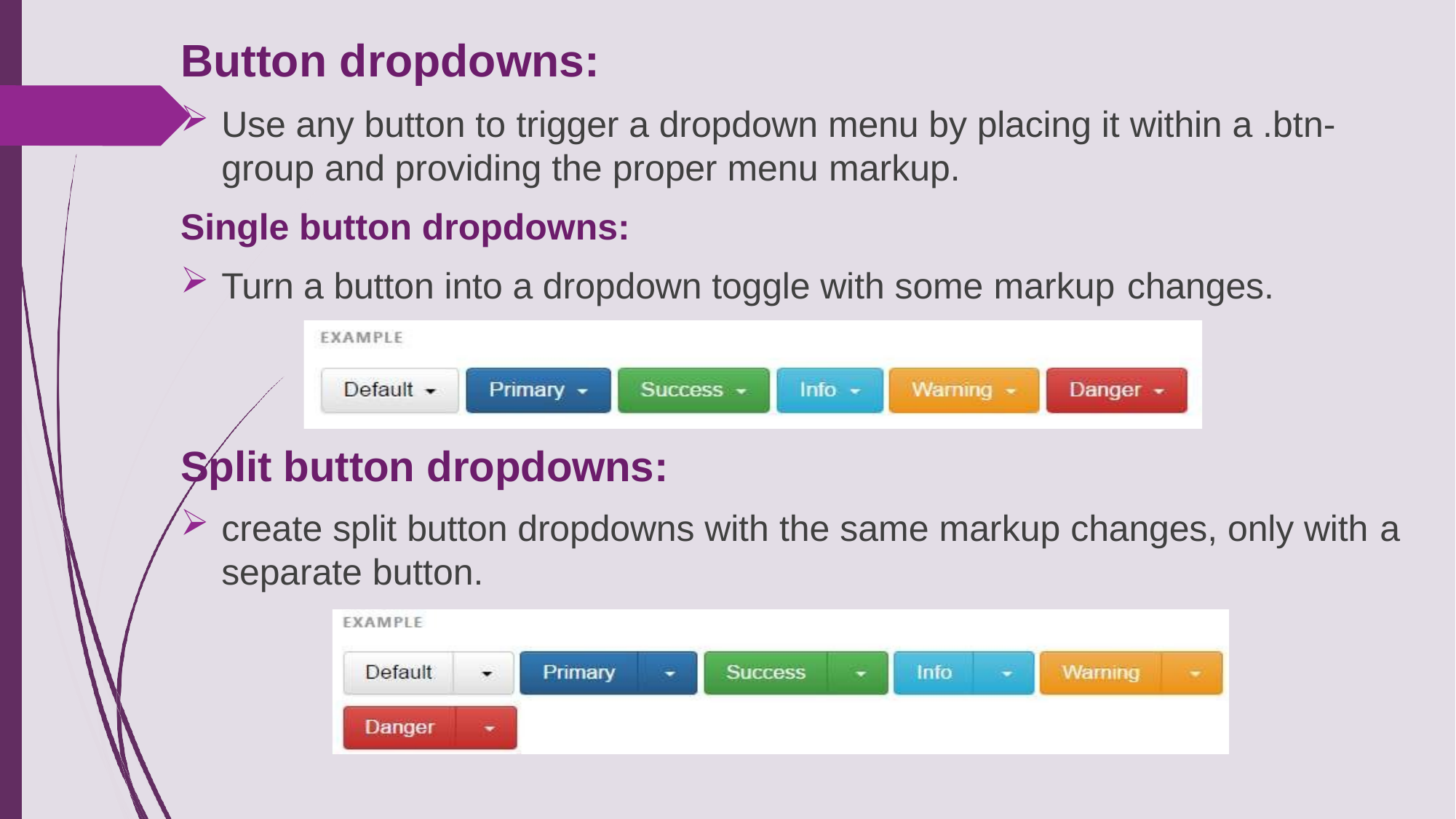

# Button dropdowns:
Use any button to trigger a dropdown menu by placing it within a .btn-  group and providing the proper menu markup.
Single button dropdowns:
Turn a button into a dropdown toggle with some markup changes.

Split button dropdowns:
create split button dropdowns with the same markup changes, only with a
separate button.